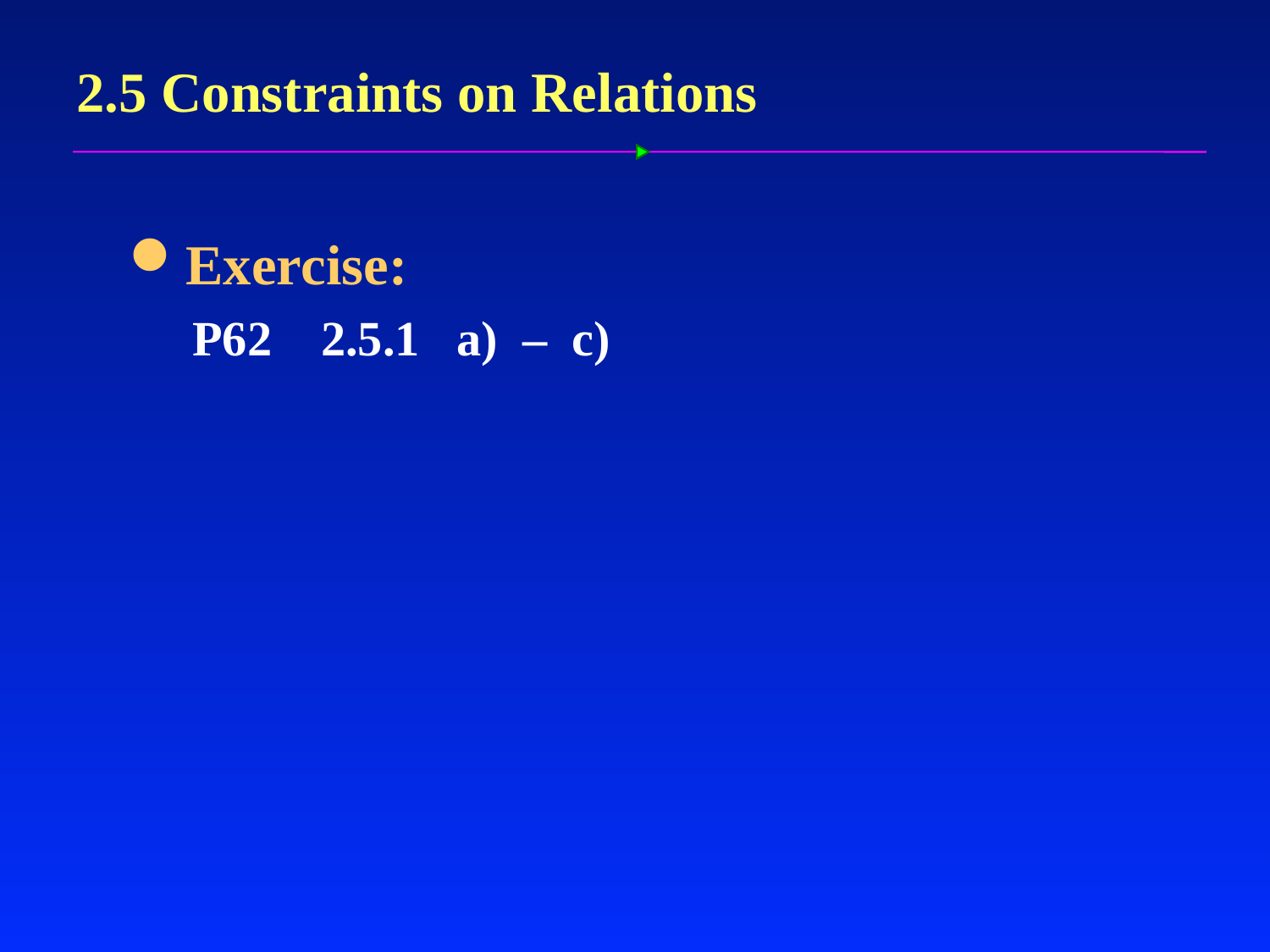

# 2.5 Constraints on Relations

Exercise:
P62    2.5.1   a)  –  c)